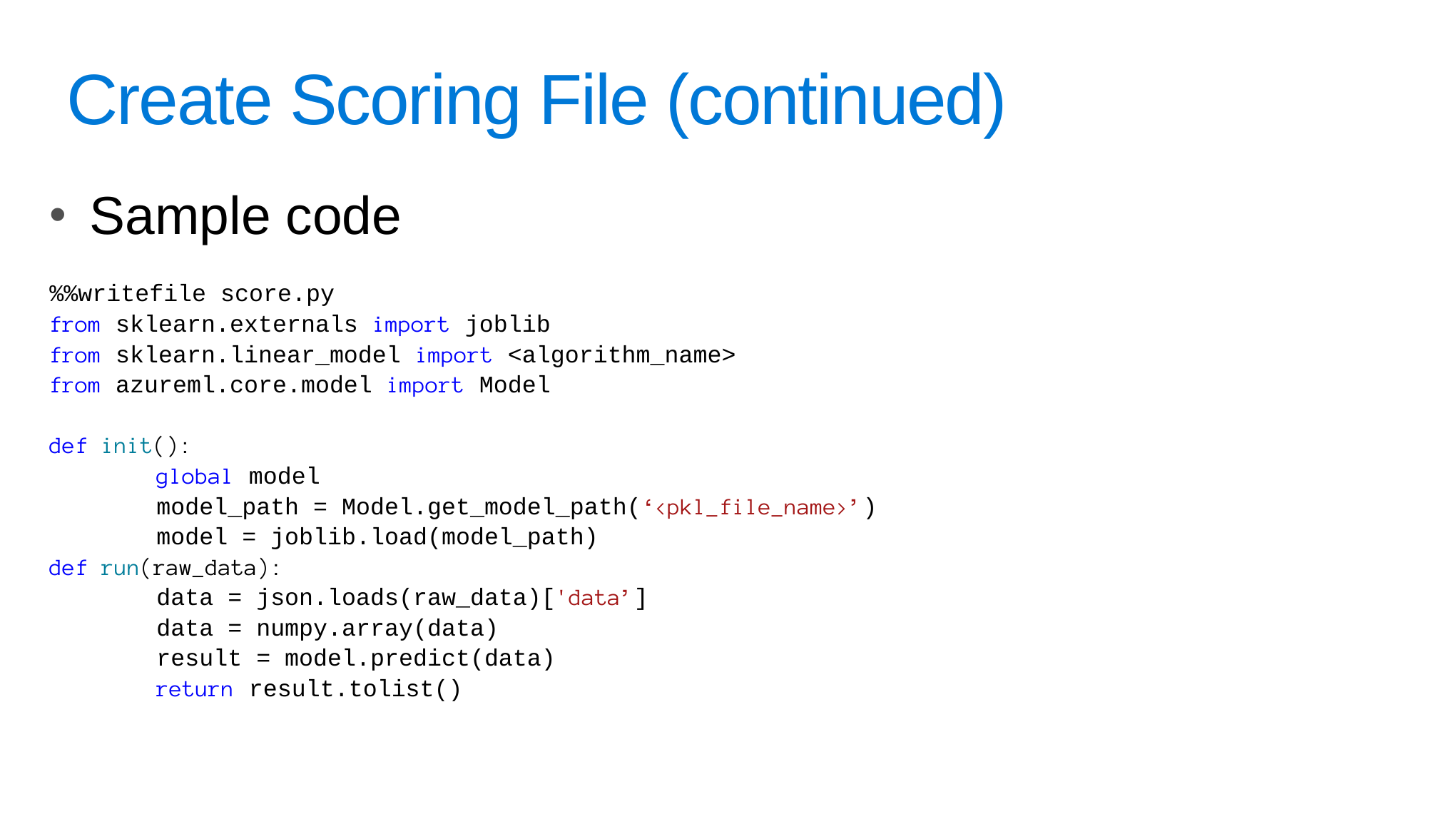

# Science?
Create Scoring File (continued)
Sample code

%%writefile score.py
from sklearn.externals import joblib
from sklearn.linear_model import <algorithm_name>
from azureml.core.model import Model

def init():
	global model
	model_path = Model.get_model_path(‘<pkl_file_name>’)
	model = joblib.load(model_path)
def run(raw_data):
	data = json.loads(raw_data)['data’]
	data = numpy.array(data)
	result = model.predict(data)
	return result.tolist()